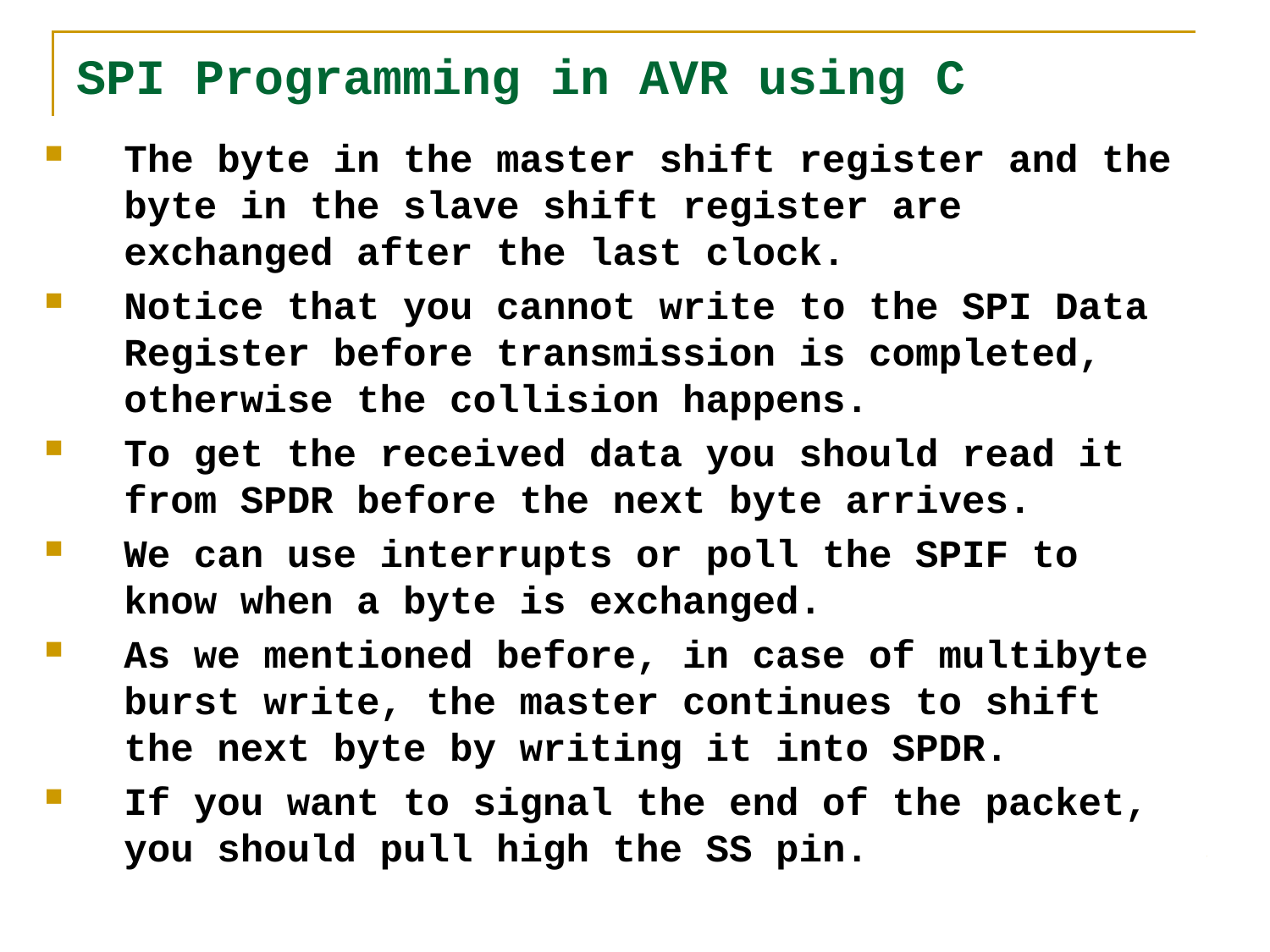

# SPI Programming in AVR using C
The byte in the master shift register and the byte in the slave shift register are exchanged after the last clock.
Notice that you cannot write to the SPI Data Register before transmission is completed, otherwise the collision happens.
To get the received data you should read it from SPDR before the next byte arrives.
We can use interrupts or poll the SPIF to know when a byte is exchanged.
As we mentioned before, in case of multibyte burst write, the master continues to shift the next byte by writing it into SPDR.
If you want to signal the end of the packet, you should pull high the SS pin.